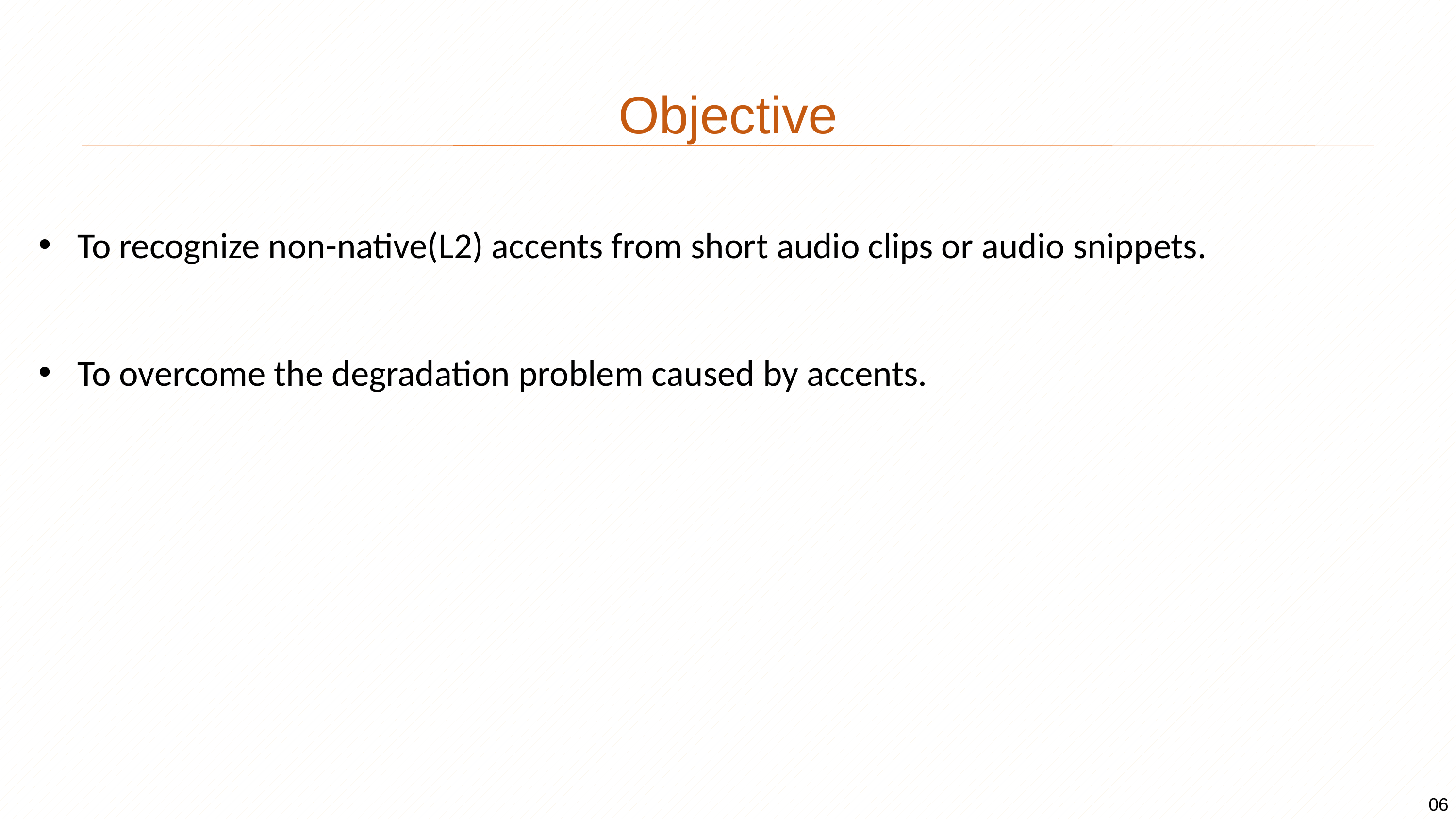

Objective

To recognize non-native(L2) accents from short audio clips or audio snippets.

To overcome the degradation problem caused by accents.

06